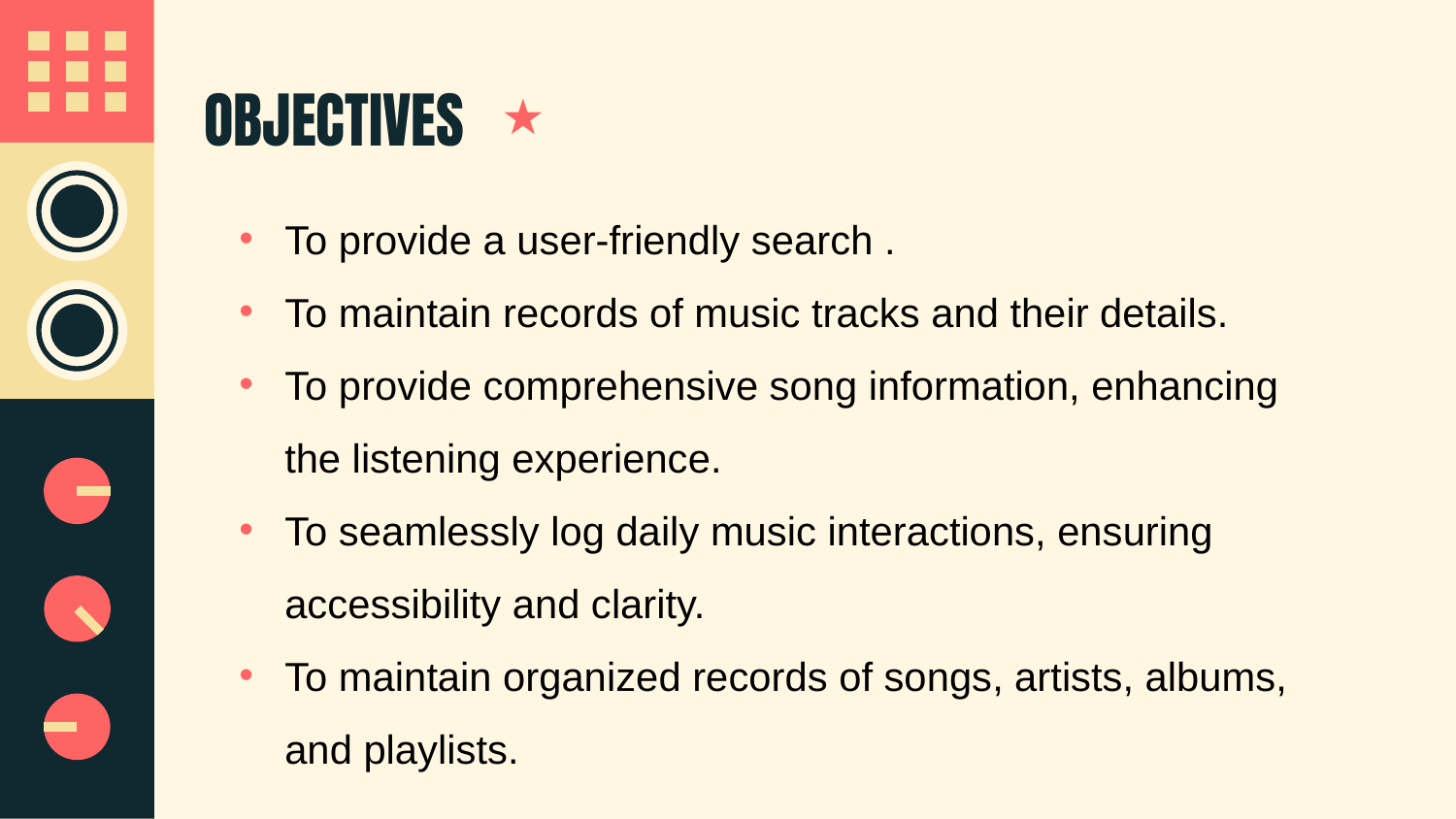

# OBJECTIVES

To provide a user-friendly search .
To maintain records of music tracks and their details.
To provide comprehensive song information, enhancing the listening experience.
To seamlessly log daily music interactions, ensuring accessibility and clarity.
To maintain organized records of songs, artists, albums, and playlists.